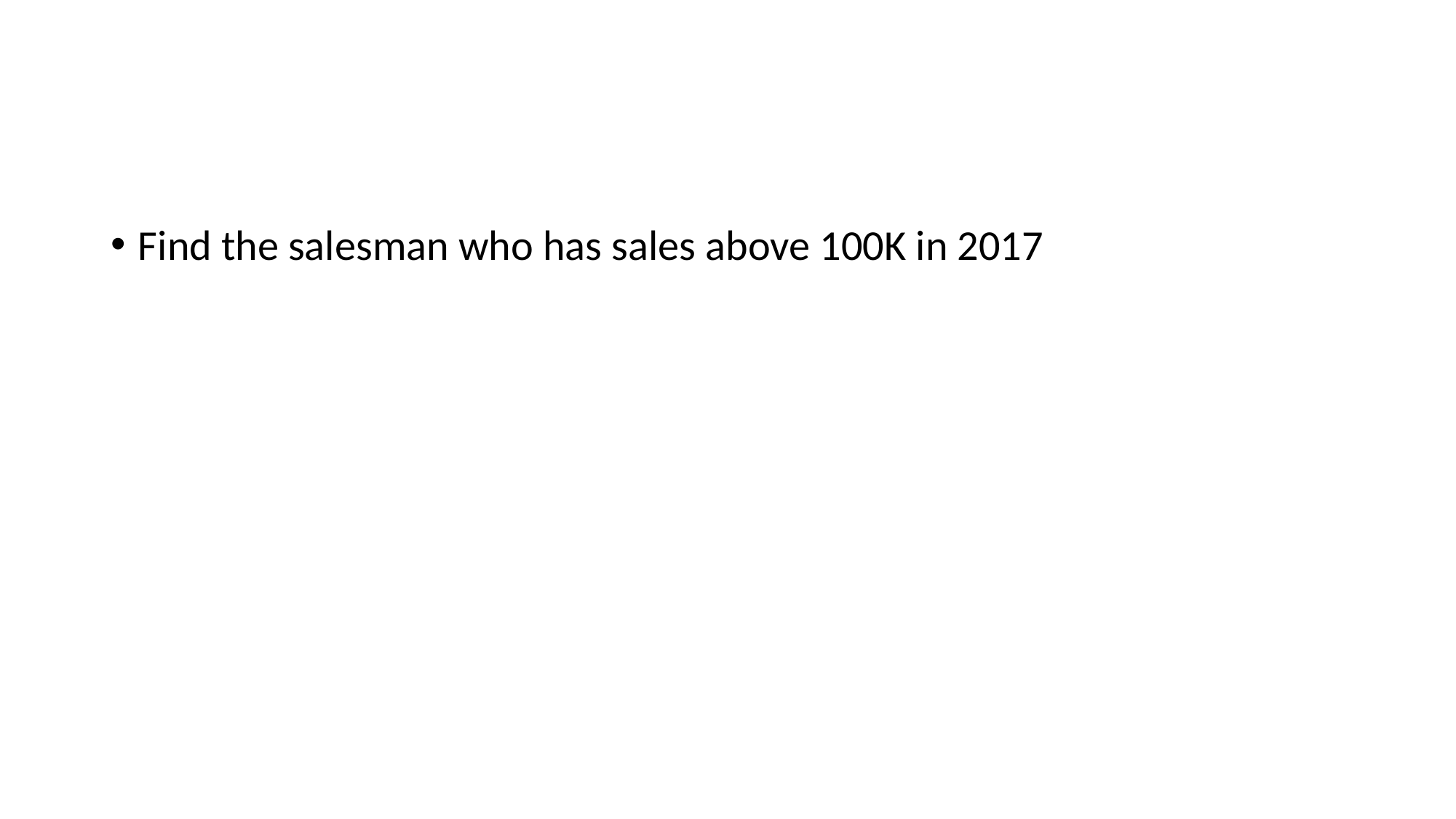

#
Find the salesman who has sales above 100K in 2017